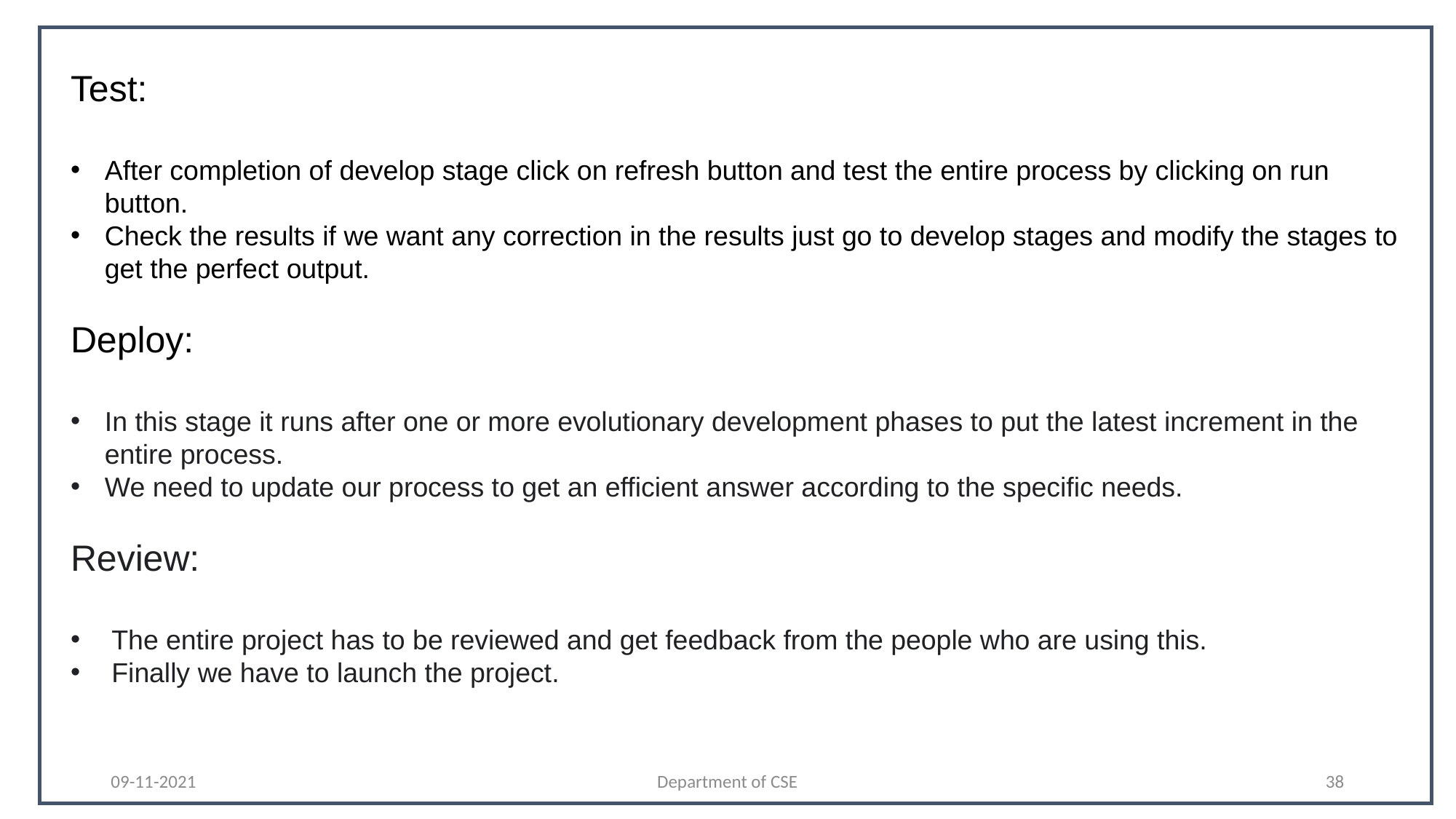

Test:

After completion of develop stage click on refresh button and test the entire process by clicking on run button.
Check the results if we want any correction in the results just go to develop stages and modify the stages to get the perfect output.

Deploy:

In this stage it runs after one or more evolutionary development phases to put the latest increment in the entire process.
We need to update our process to get an efficient answer according to the specific needs.

Review:

The entire project has to be reviewed and get feedback from the people who are using this.
Finally we have to launch the project.

09-11-2021
Department of CSE
38